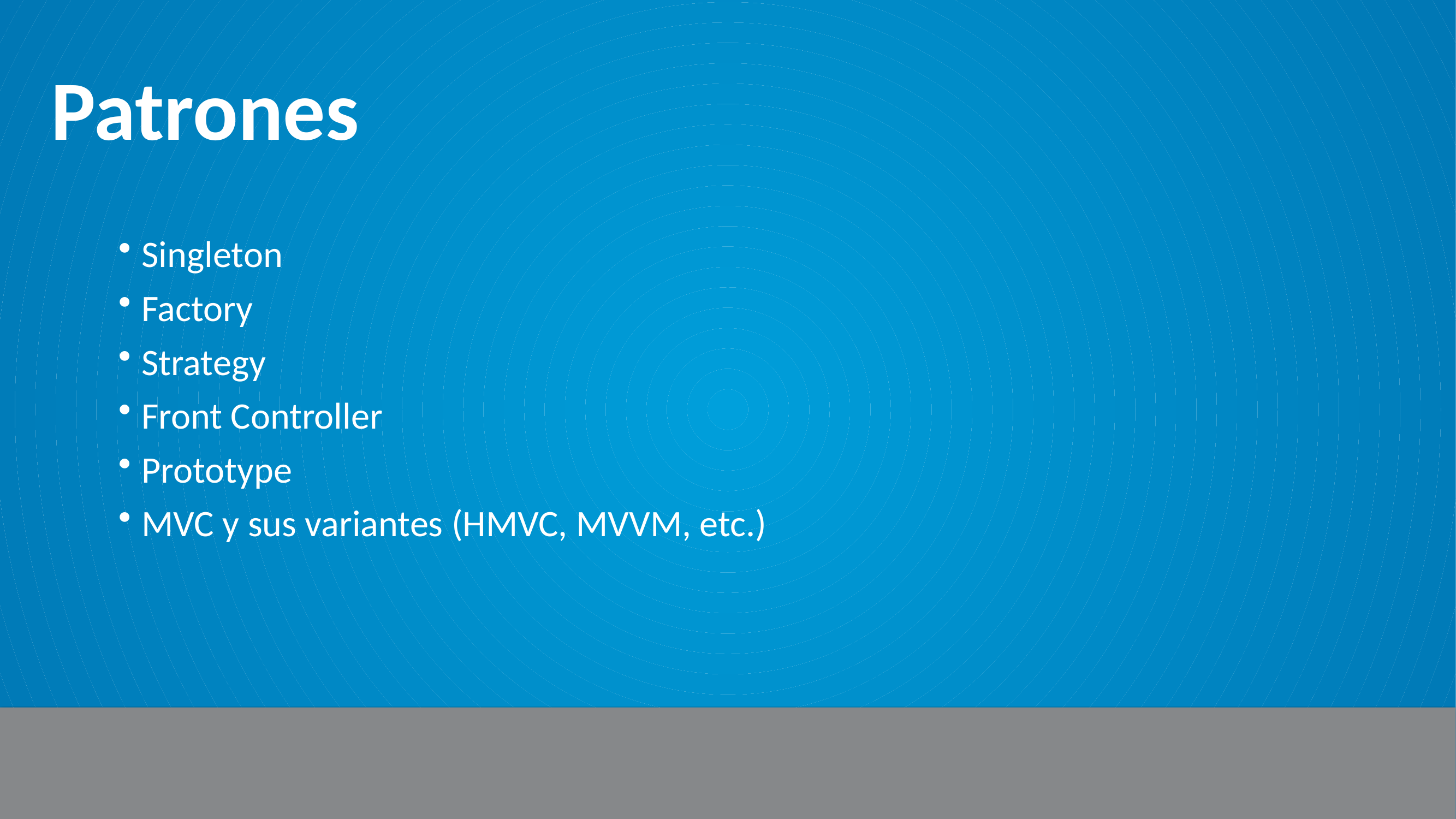

# Patrones
Singleton
Factory
Strategy
Front Controller
Prototype
MVC y sus variantes (HMVC, MVVM, etc.)